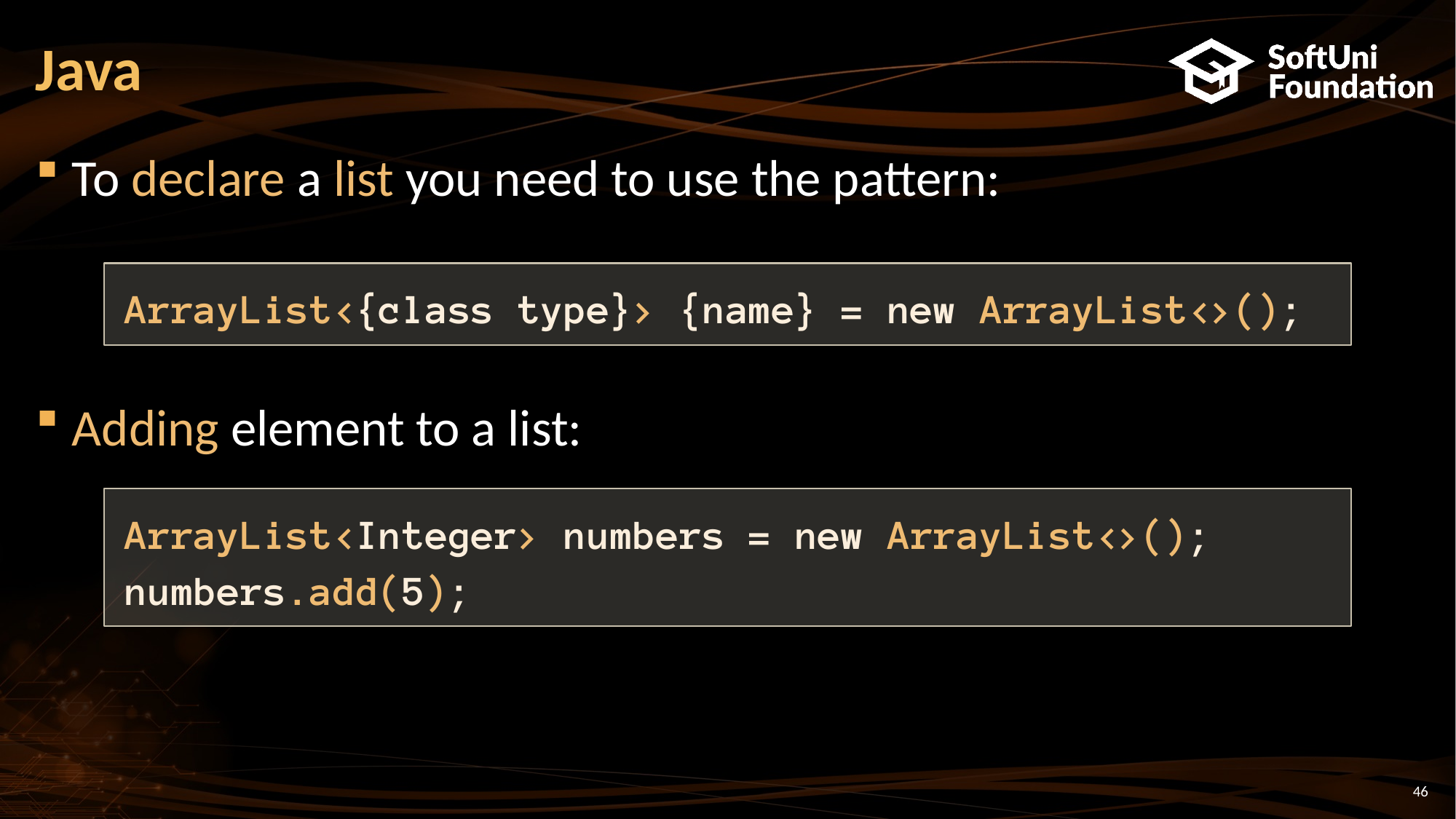

# Java
To declare a list you need to use the pattern:

Adding element to a list:

ArrayList<{class type}> {name} = new ArrayList<>();
ArrayList<Integer> numbers = new ArrayList<>();
numbers.add(5);
46